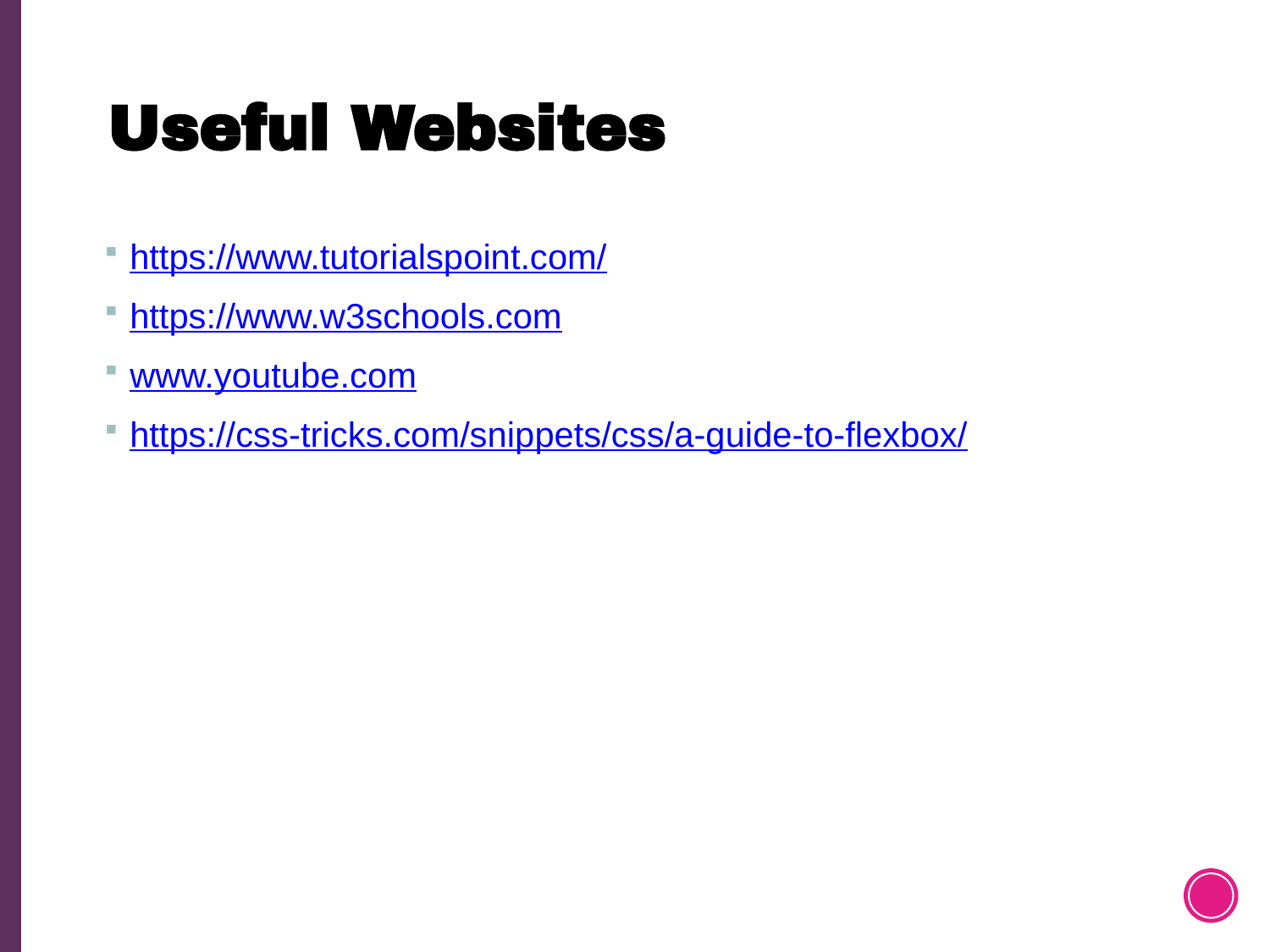

# Useful Websites
https://www.tutorialspoint.com/
https://www.w3schools.com
www.youtube.com
https://css-tricks.com/snippets/css/a-guide-to-flexbox/